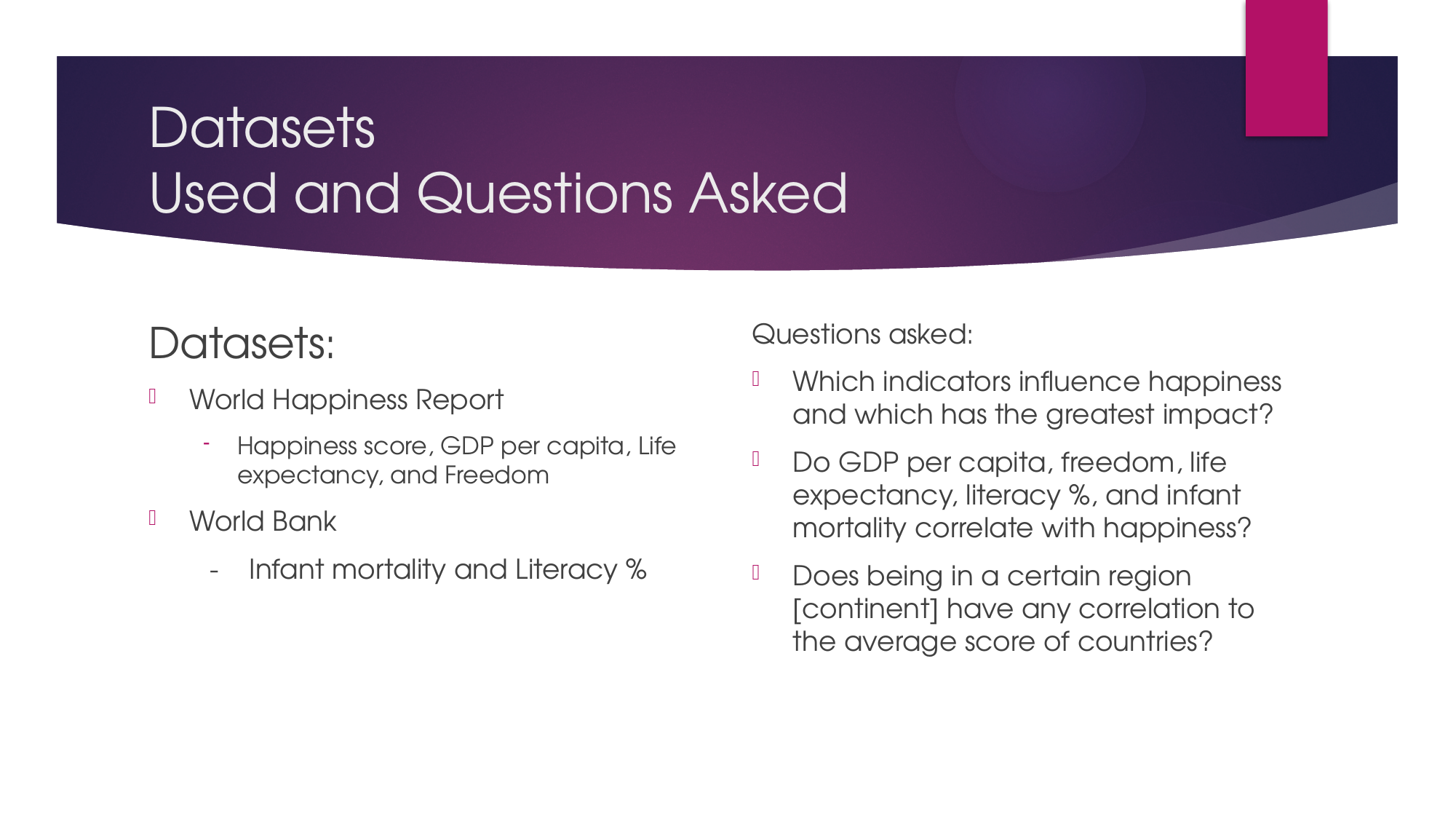

# Datasets Used and Questions Asked
Datasets:
World Happiness Report
Happiness score, GDP per capita, Life expectancy, and Freedom
World Bank
        -    Infant mortality and Literacy %
Questions asked:
Which indicators influence happiness and which has the greatest impact?
Do GDP per capita, freedom, life expectancy, literacy %, and infant mortality correlate with happiness?
Does being in a certain region [continent] have any correlation to the average score of countries?